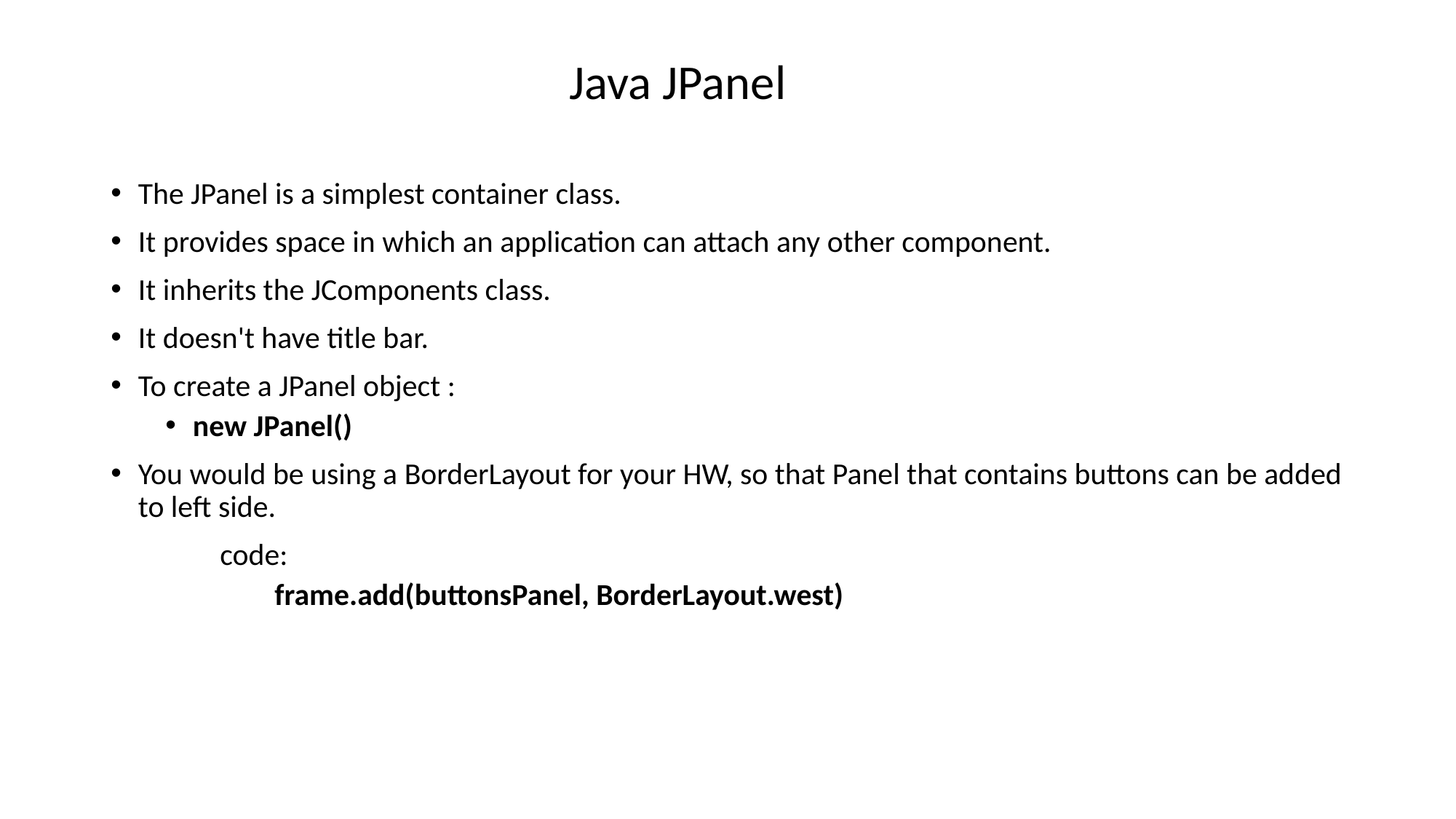

# Java JPanel
The JPanel is a simplest container class.
It provides space in which an application can attach any other component.
It inherits the JComponents class.
It doesn't have title bar.
To create a JPanel object :
new JPanel()
You would be using a BorderLayout for your HW, so that Panel that contains buttons can be added to left side.
 	code:
	frame.add(buttonsPanel, BorderLayout.west)